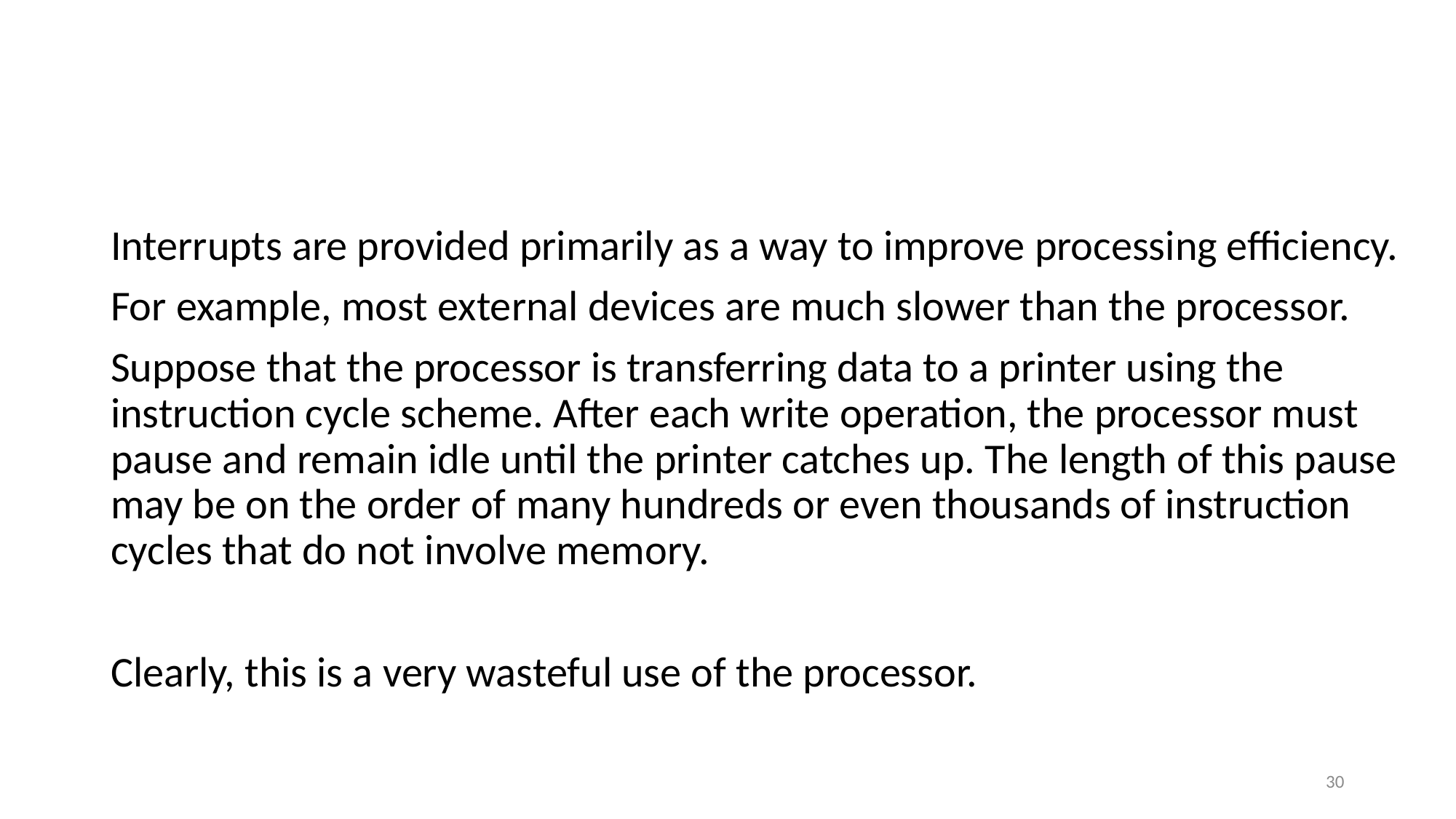

Interrupts are provided primarily as a way to improve processing efficiency.
For example, most external devices are much slower than the processor.
Suppose that the processor is transferring data to a printer using the instruction cycle scheme. After each write operation, the processor must pause and remain idle until the printer catches up. The length of this pause may be on the order of many hundreds or even thousands of instruction cycles that do not involve memory.

Clearly, this is a very wasteful use of the processor.
30